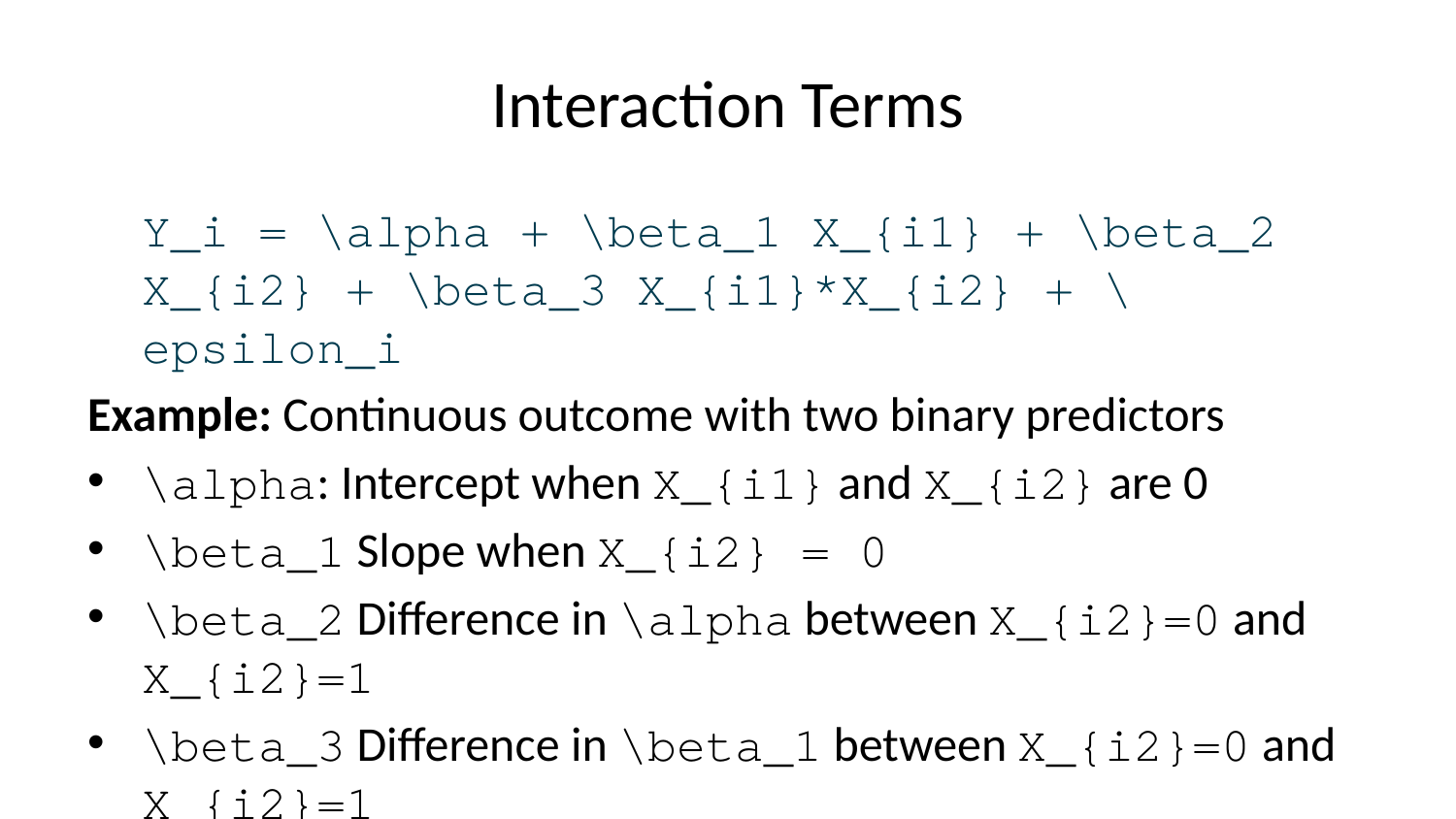

# Interaction Terms
Y_i = \alpha + \beta_1 X_{i1} + \beta_2 X_{i2} + \beta_3 X_{i1}*X_{i2} + \epsilon_i
Example: Continuous outcome with two binary predictors
\alpha: Intercept when X_{i1} and X_{i2} are 0
\beta_1 Slope when X_{i2} = 0
\beta_2 Difference in \alpha between X_{i2}=0 and X_{i2}=1
\beta_3 Difference in \beta_1 between X_{i2}=0 and X_{i2}=1